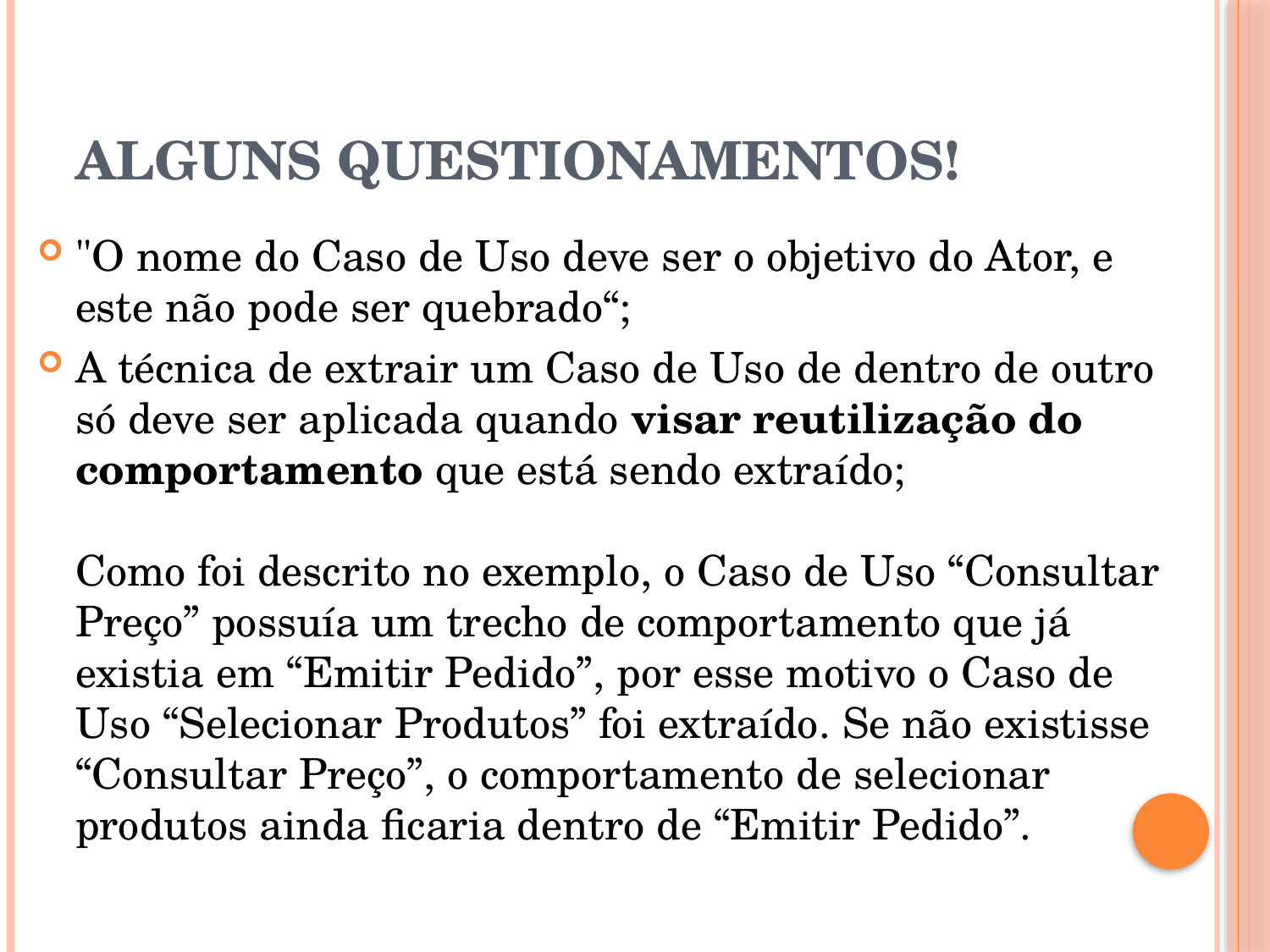

# Alguns questionamentos!
"O nome do Caso de Uso deve ser o objetivo do Ator, e este não pode ser quebrado“;
A técnica de extrair um Caso de Uso de dentro de outro só deve ser aplicada quando visar reutilização do comportamento que está sendo extraído;
Como foi descrito no exemplo, o Caso de Uso “Consultar Preço” possuía um trecho de comportamento que já existia em “Emitir Pedido”, por esse motivo o Caso de Uso “Selecionar Produtos” foi extraído. Se não existisse “Consultar Preço”, o comportamento de selecionar produtos ainda ficaria dentro de “Emitir Pedido”.